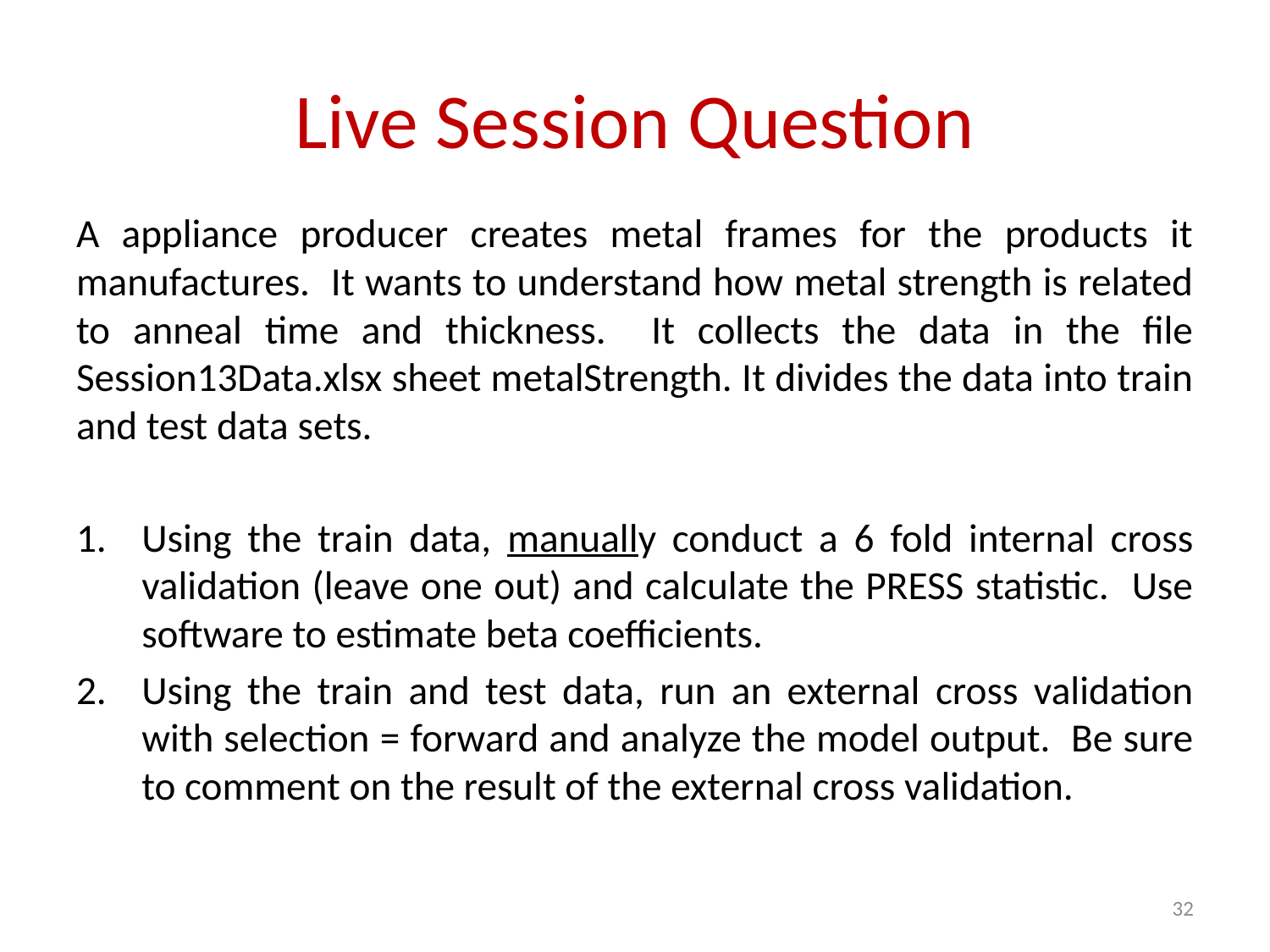

# Live Session Question
A appliance producer creates metal frames for the products it manufactures.  It wants to understand how metal strength is related to anneal time and thickness.  It collects the data in the file Session13Data.xlsx sheet metalStrength. It divides the data into train and test data sets.

Using the train data, manually conduct a 6 fold internal cross validation (leave one out) and calculate the PRESS statistic.  Use software to estimate beta coefficients.
Using the train and test data, run an external cross validation with selection = forward and analyze the model output.  Be sure to comment on the result of the external cross validation.
32